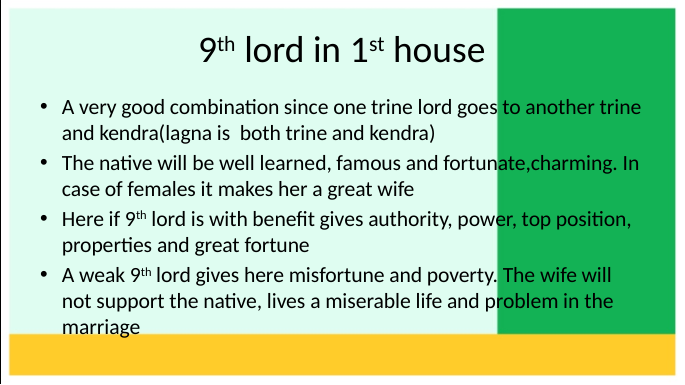

# 9th lord in 1st house
A very good combination since one trine lord goes to another trine and kendra(lagna is  both trine and kendra)
The native will be well learned, famous and fortunate,charming. In case of females it makes her a great wife
Here if 9th lord is with benefit gives authority, power, top position, properties and great fortune
A weak 9th lord gives here misfortune and poverty. The wife will not support the native, lives a miserable life and problem in the marriage